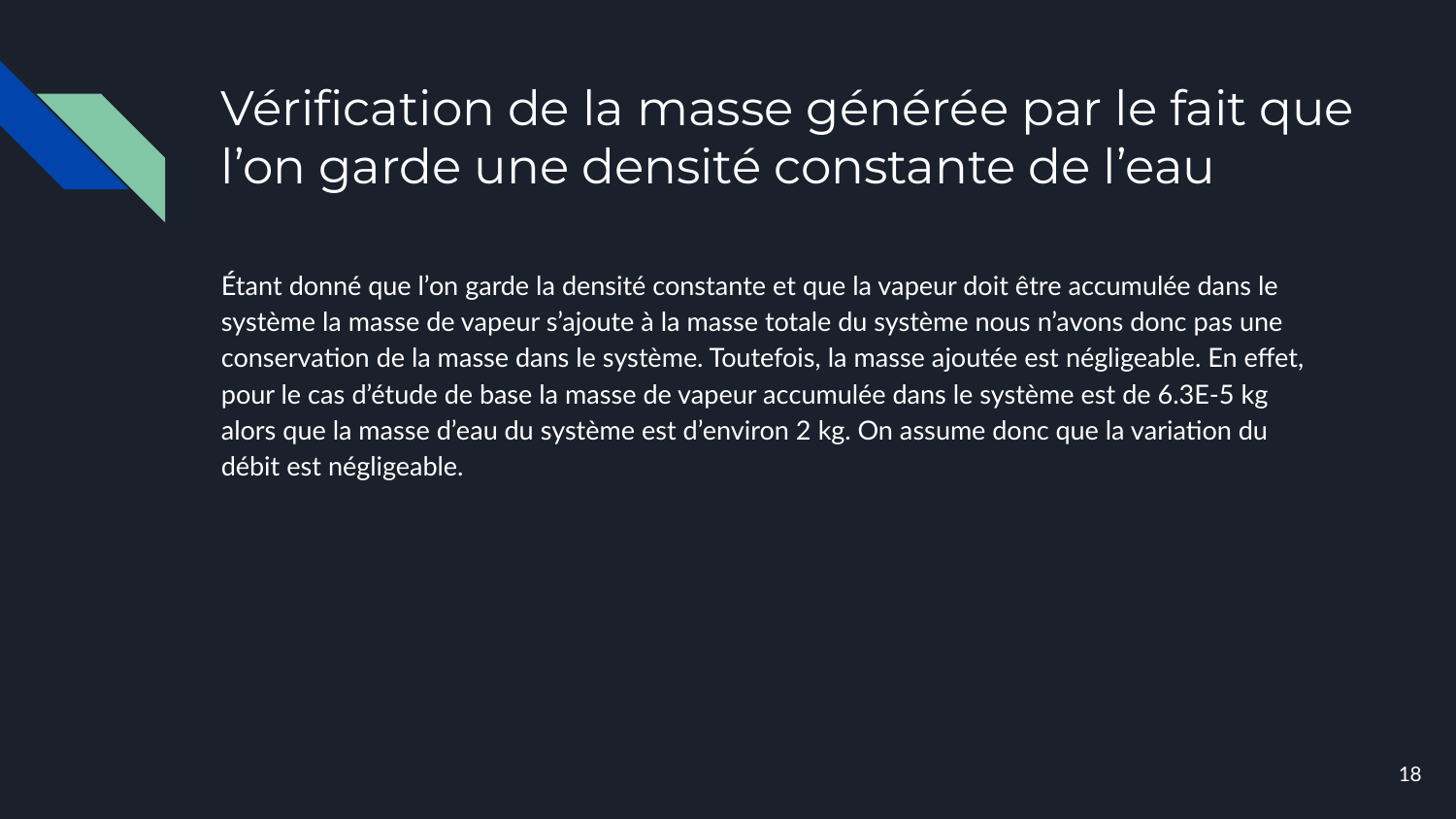

# Vérification de la masse générée par le fait que l’on garde une densité constante de l’eau
Étant donné que l’on garde la densité constante et que la vapeur doit être accumulée dans le système la masse de vapeur s’ajoute à la masse totale du système nous n’avons donc pas une conservation de la masse dans le système. Toutefois, la masse ajoutée est négligeable. En effet, pour le cas d’étude de base la masse de vapeur accumulée dans le système est de 6.3E-5 kg alors que la masse d’eau du système est d’environ 2 kg. On assume donc que la variation du débit est négligeable.
18